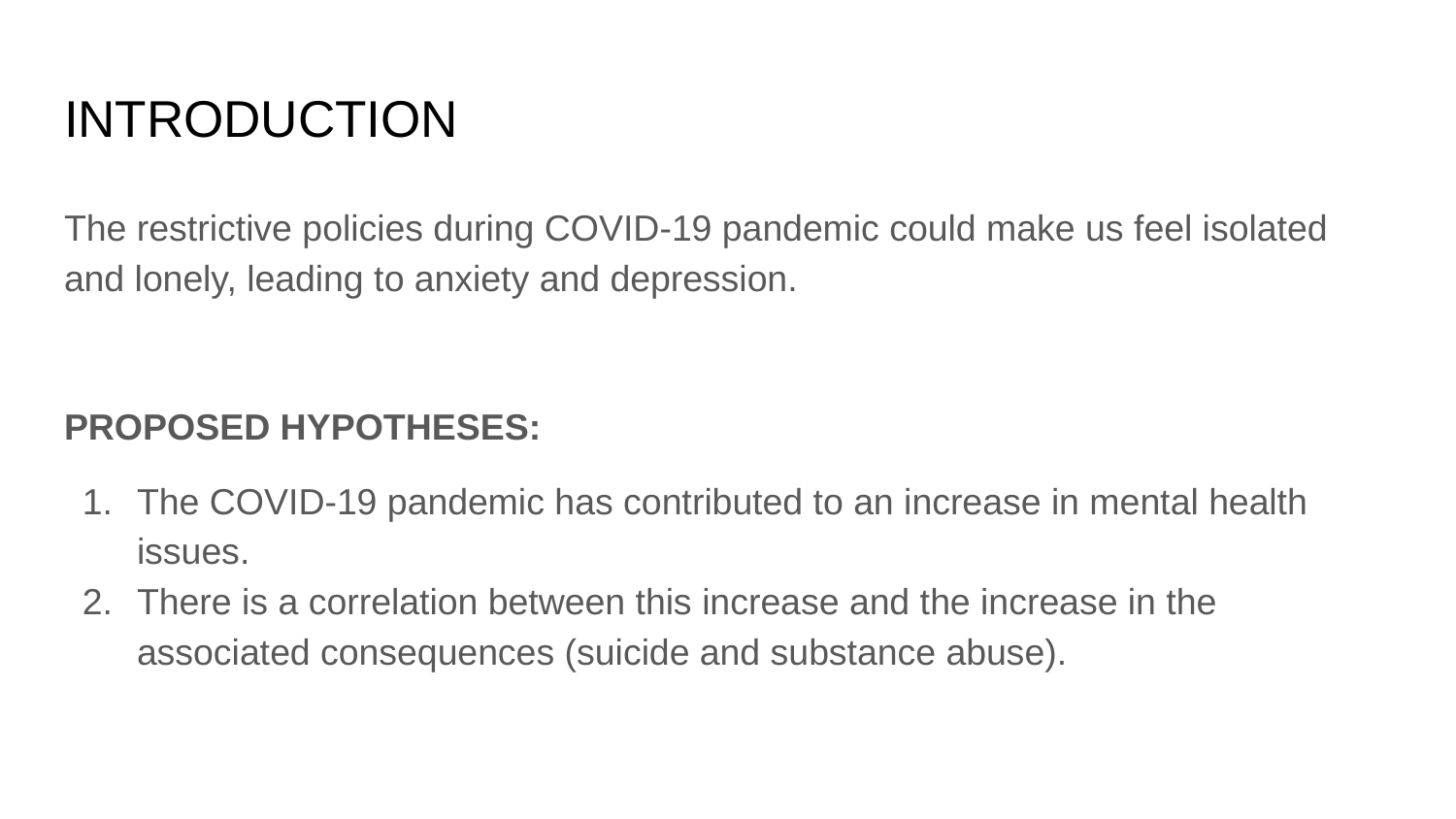

# INTRODUCTION
The restrictive policies during COVID-19 pandemic could make us feel isolated and lonely, leading to anxiety and depression.

PROPOSED HYPOTHESES:
The COVID-19 pandemic has contributed to an increase in mental health issues.
There is a correlation between this increase and the increase in the associated consequences (suicide and substance abuse).